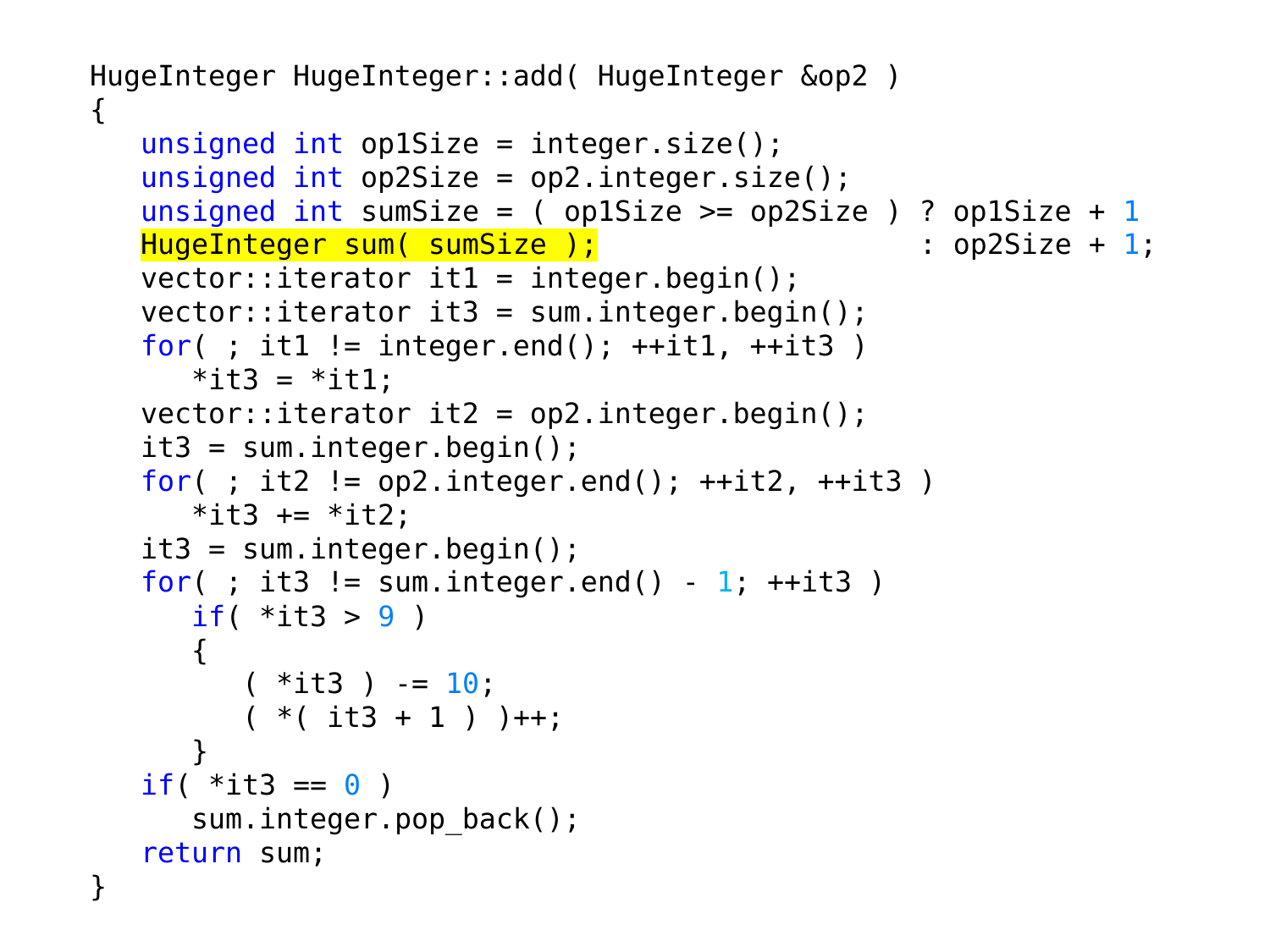

HugeInteger HugeInteger::add( HugeInteger &op2 )
{
   unsigned int op1Size = integer.size();
   unsigned int op2Size = op2.integer.size();
   unsigned int sumSize = ( op1Size >= op2Size ) ? op1Size + 1
   HugeInteger sum( sumSize );                   : op2Size + 1;
   vector::iterator it1 = integer.begin();
   vector::iterator it3 = sum.integer.begin();
   for( ; it1 != integer.end(); ++it1, ++it3 )
      *it3 = *it1;
   vector::iterator it2 = op2.integer.begin();
   it3 = sum.integer.begin();
   for( ; it2 != op2.integer.end(); ++it2, ++it3 )
      *it3 += *it2;
   it3 = sum.integer.begin();
   for( ; it3 != sum.integer.end() - 1; ++it3 )
      if( *it3 > 9 )
      {
         ( *it3 ) -= 10;
         ( *( it3 + 1 ) )++;
      }
   if( *it3 == 0 )
      sum.integer.pop_back();
   return sum;
}